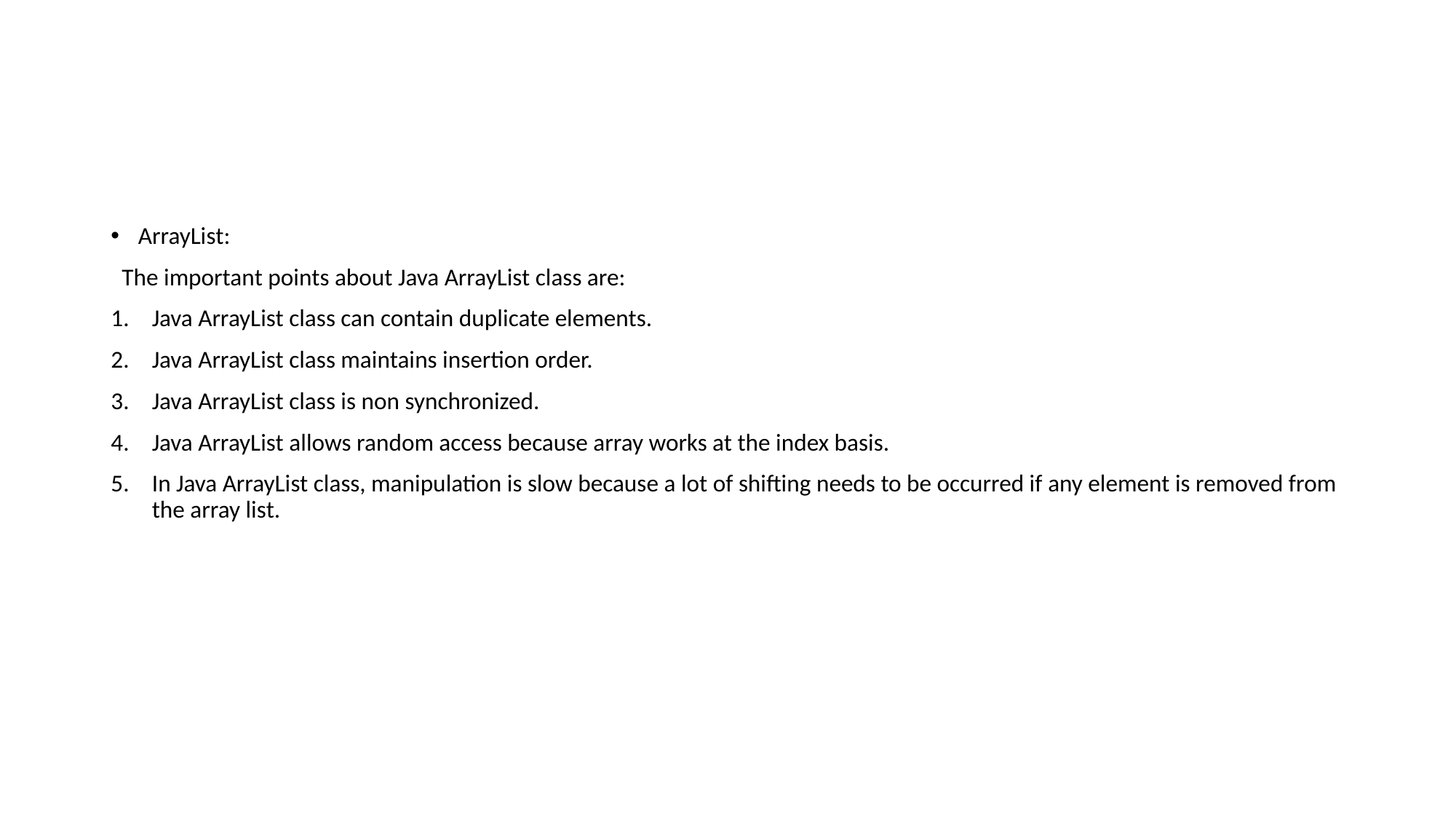

ArrayList:
  The important points about Java ArrayList class are:
Java ArrayList class can contain duplicate elements.
Java ArrayList class maintains insertion order.
Java ArrayList class is non synchronized.
Java ArrayList allows random access because array works at the index basis.
In Java ArrayList class, manipulation is slow because a lot of shifting needs to be occurred if any element is removed from the array list.